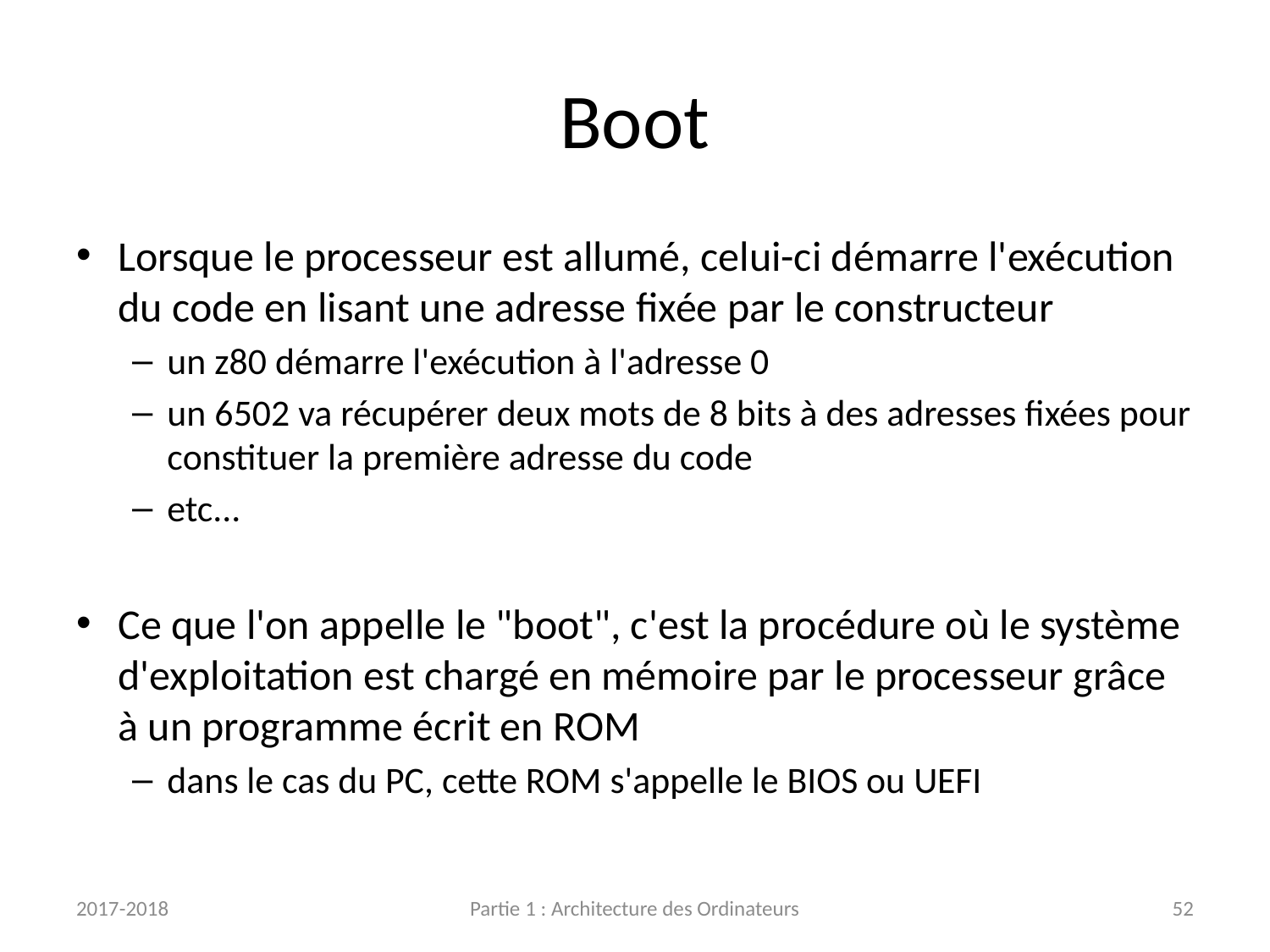

# Boot
Lorsque le processeur est allumé, celui-ci démarre l'exécution du code en lisant une adresse fixée par le constructeur
un z80 démarre l'exécution à l'adresse 0
un 6502 va récupérer deux mots de 8 bits à des adresses fixées pour constituer la première adresse du code
etc...

Ce que l'on appelle le "boot", c'est la procédure où le système d'exploitation est chargé en mémoire par le processeur grâce à un programme écrit en ROM
dans le cas du PC, cette ROM s'appelle le BIOS ou UEFI
2017-2018
Partie 1 : Architecture des Ordinateurs
52